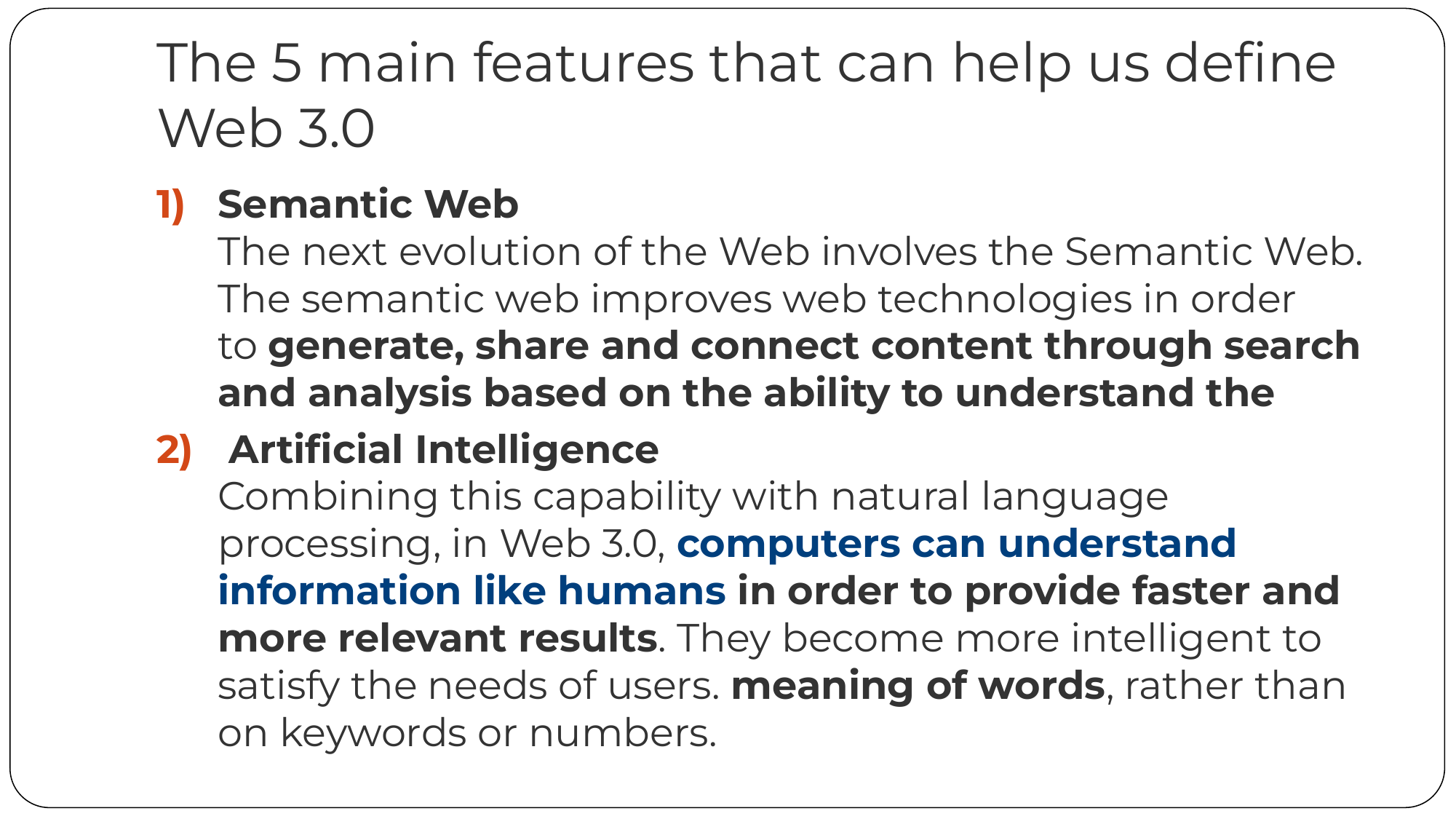

# The 5 main features that can help us define Web 3.0
Semantic Web
The next evolution of the Web involves the Semantic Web. The semantic web improves web technologies in order to generate, share and connect content through search and analysis based on the ability to understand the
 Artificial Intelligence
Combining this capability with natural language processing, in Web 3.0, computers can understand information like humans in order to provide faster and more relevant results. They become more intelligent to satisfy the needs of users. meaning of words, rather than on keywords or numbers.